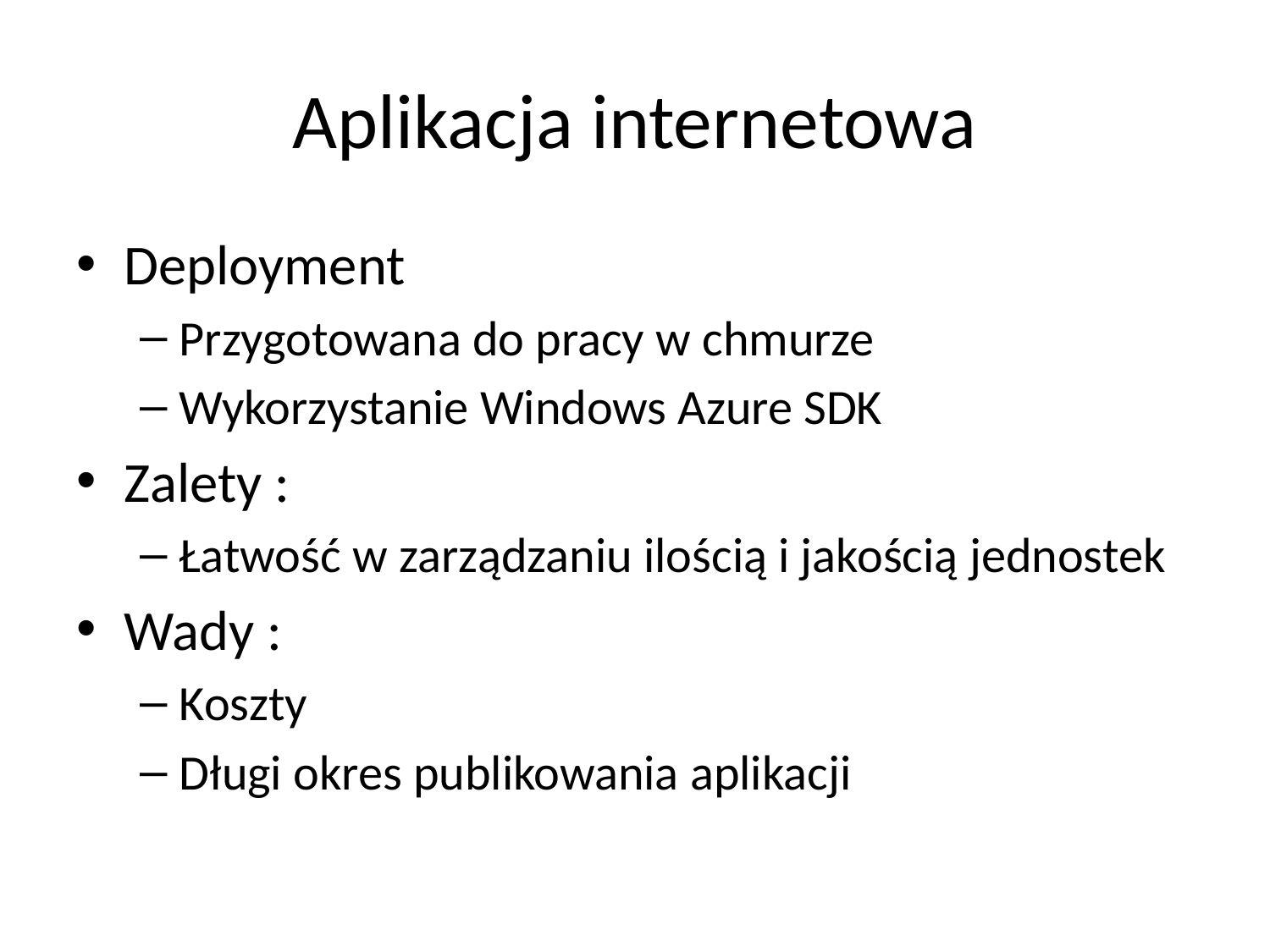

# Aplikacja internetowa
Deployment
Przygotowana do pracy w chmurze
Wykorzystanie Windows Azure SDK
Zalety :
Łatwość w zarządzaniu ilością i jakością jednostek
Wady :
Koszty
Długi okres publikowania aplikacji